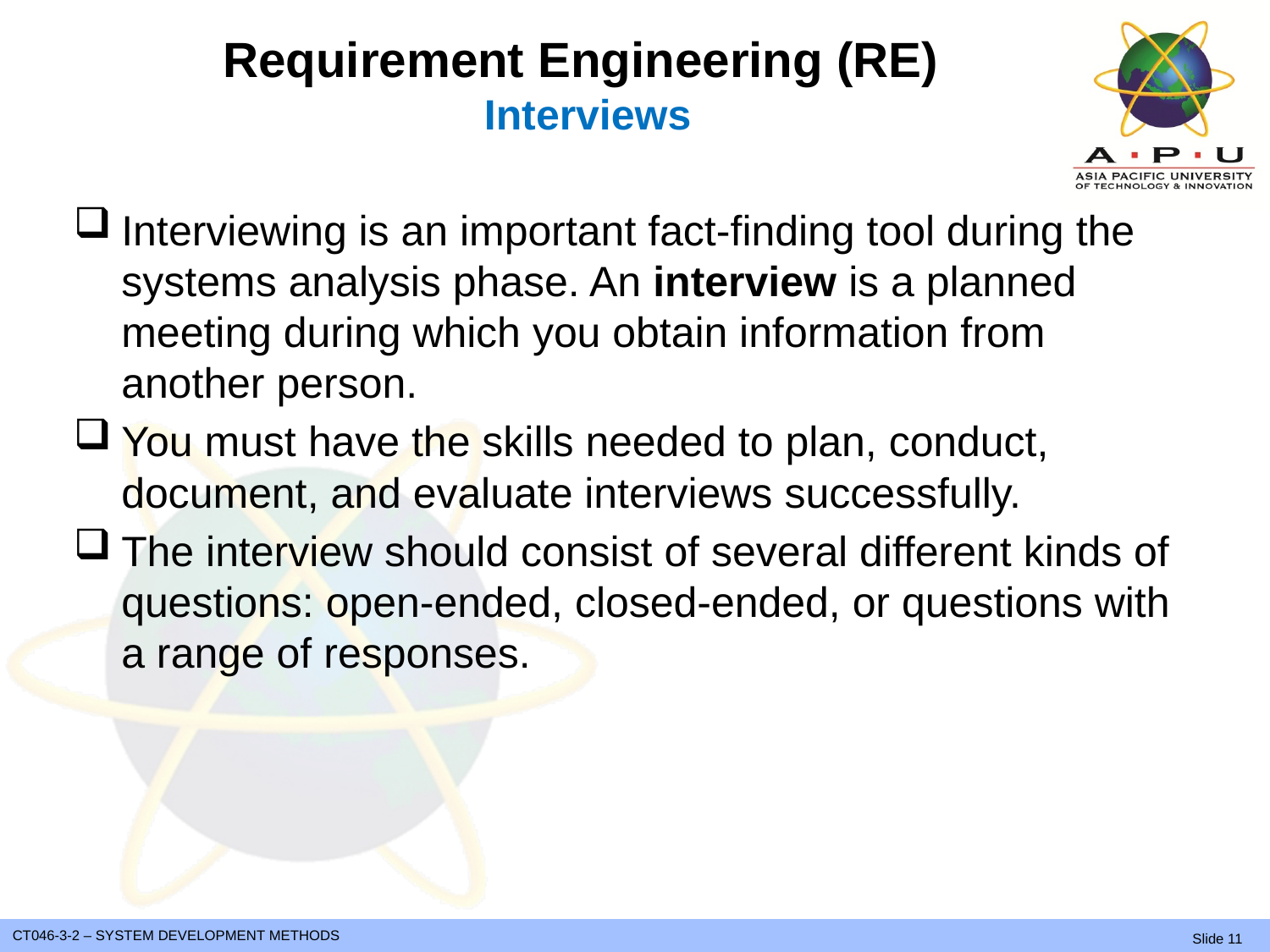

# Requirement Engineering (RE) Interviews
Interviewing is an important fact-finding tool during the systems analysis phase. An interview is a planned meeting during which you obtain information from another person.
You must have the skills needed to plan, conduct, document, and evaluate interviews successfully.
The interview should consist of several different kinds of questions: open-ended, closed-ended, or questions with a range of responses.